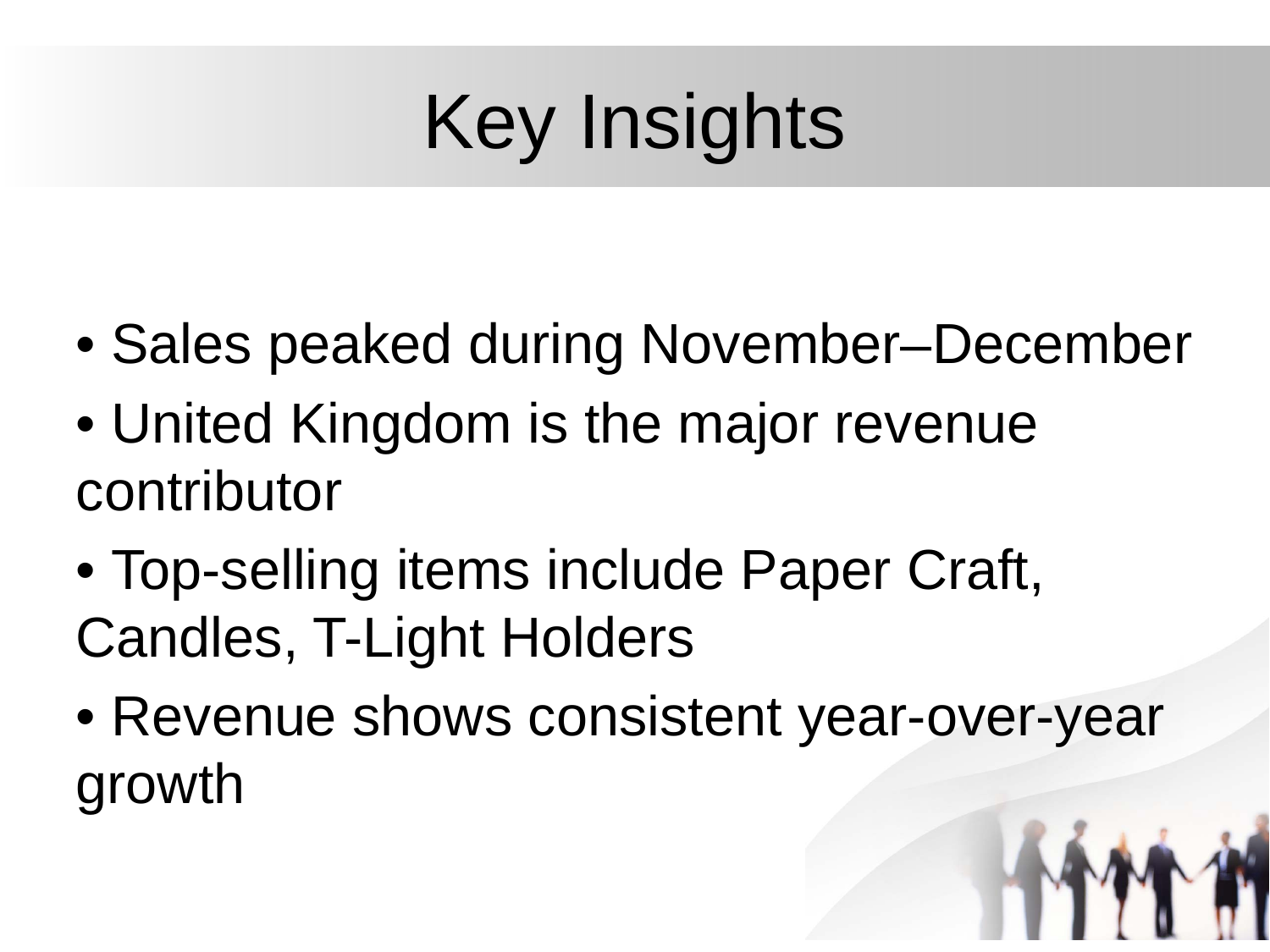

# Key Insights

• Sales peaked during November–December
• United Kingdom is the major revenue contributor
• Top-selling items include Paper Craft, Candles, T-Light Holders
• Revenue shows consistent year-over-year growth